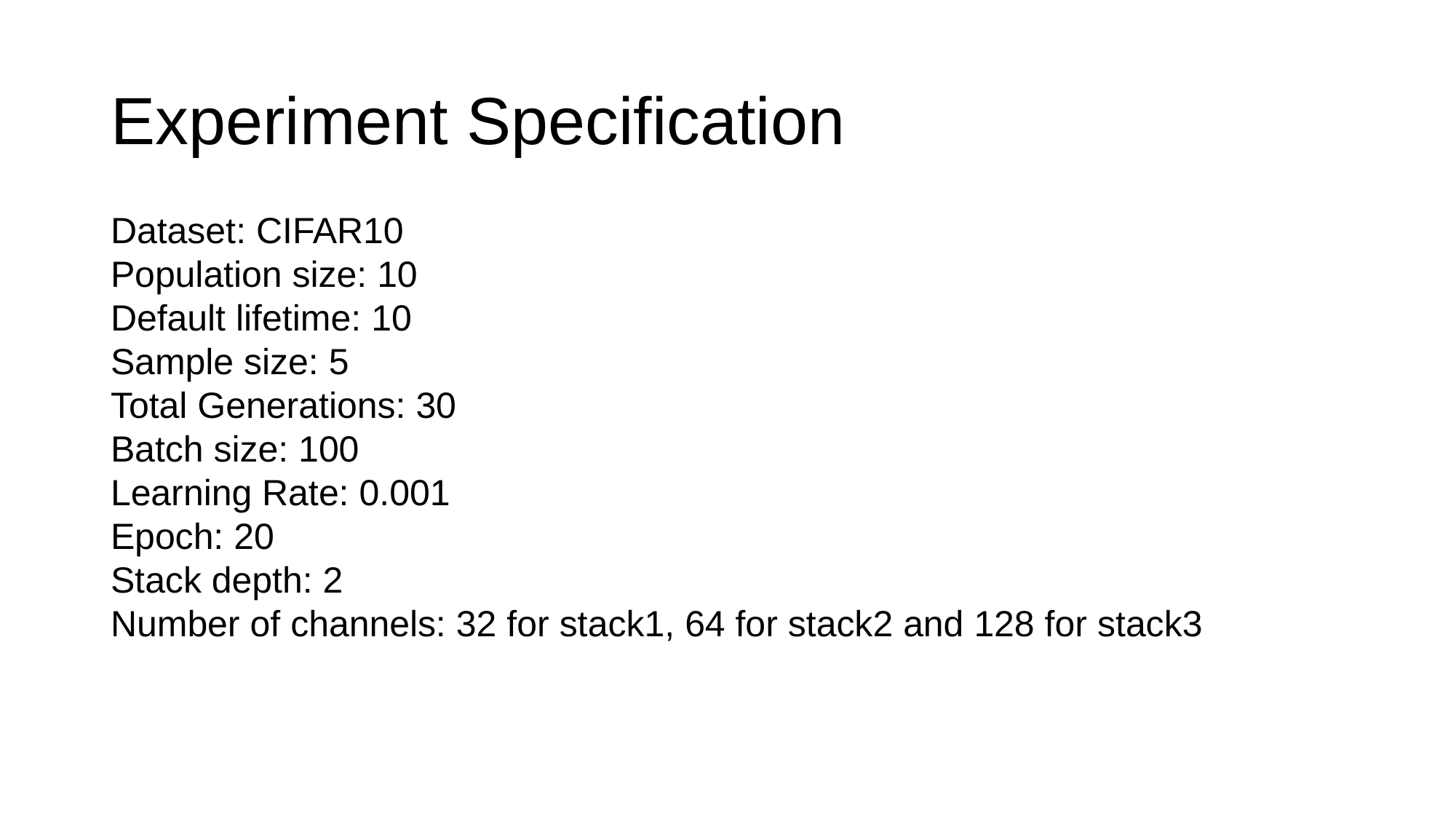

# Experiment Specification
Dataset: CIFAR10
Population size: 10
Default lifetime: 10
Sample size: 5
Total Generations: 30
Batch size: 100
Learning Rate: 0.001
Epoch: 20
Stack depth: 2
Number of channels: 32 for stack1, 64 for stack2 and 128 for stack3